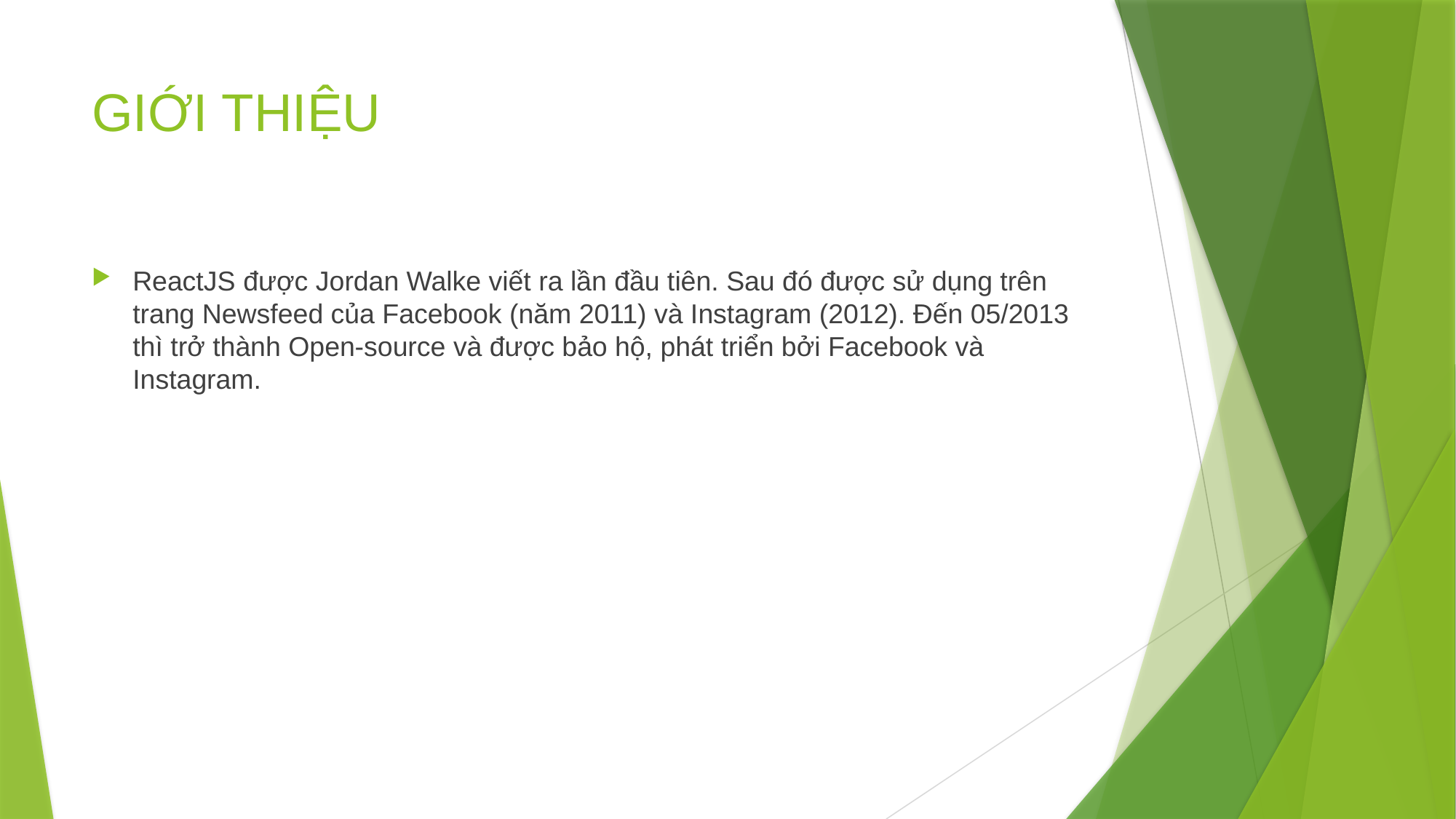

# GIỚI THIỆU
ReactJS được Jordan Walke viết ra lần đầu tiên. Sau đó được sử dụng trên trang Newsfeed của Facebook (năm 2011) và Instagram (2012). Đến 05/2013 thì trở thành Open-source và được bảo hộ, phát triển bởi Facebook và Instagram.